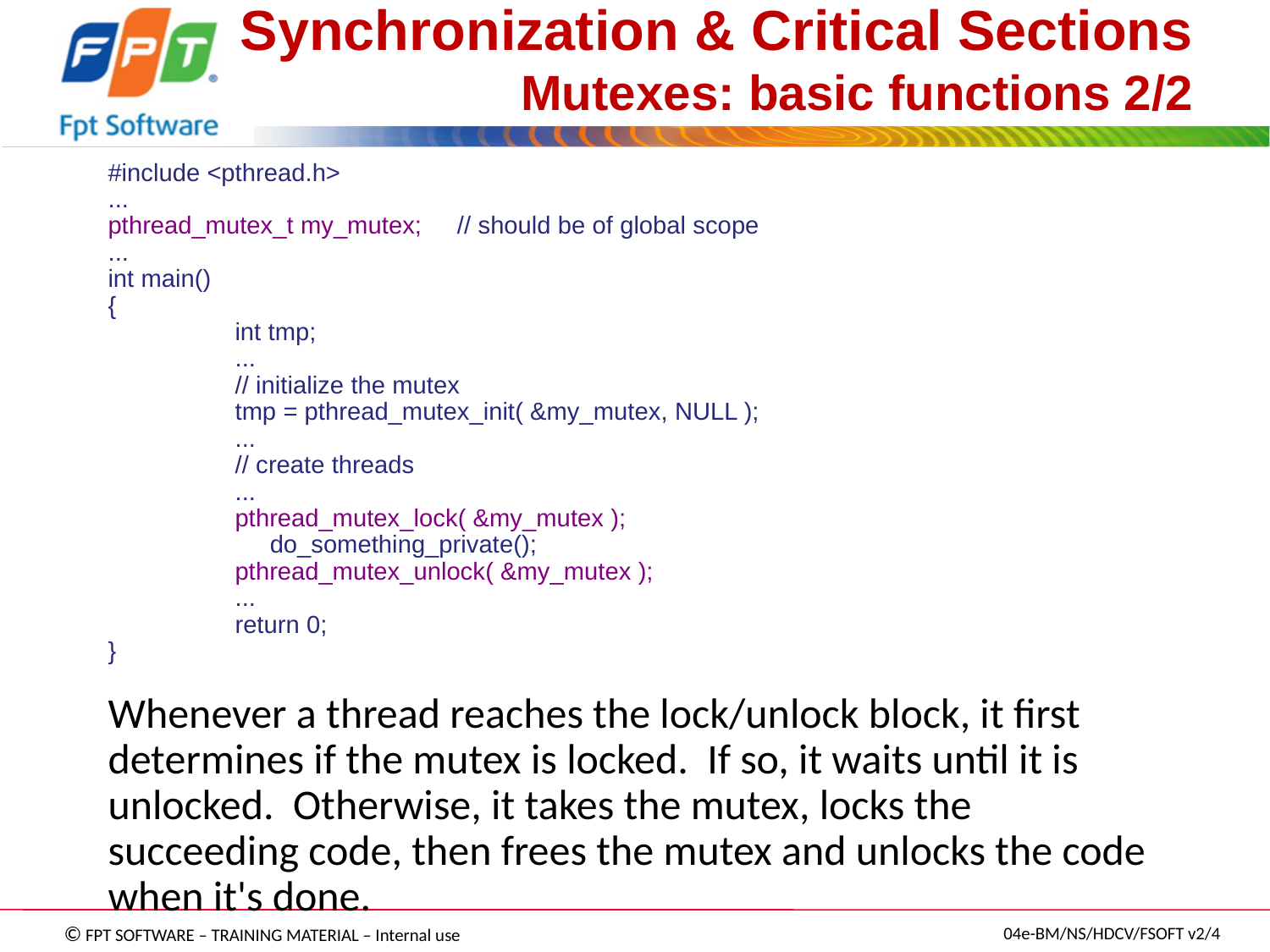

# Synchronization & Critical Sections Mutexes: basic functions 2/2
#include <pthread.h>
...
pthread_mutex_t my_mutex;     // should be of global scope
...
int main()
{
 	int tmp;
 	...
 	// initialize the mutex
 	tmp = pthread_mutex_init( &my_mutex, NULL );
 	...
 	// create threads
 	...
 	pthread_mutex_lock( &my_mutex );
 	     do_something_private();
 	pthread_mutex_unlock( &my_mutex );
    	...
	return 0;
}

Whenever a thread reaches the lock/unlock block, it first determines if the mutex is locked.  If so, it waits until it is unlocked.  Otherwise, it takes the mutex, locks the succeeding code, then frees the mutex and unlocks the code when it's done.